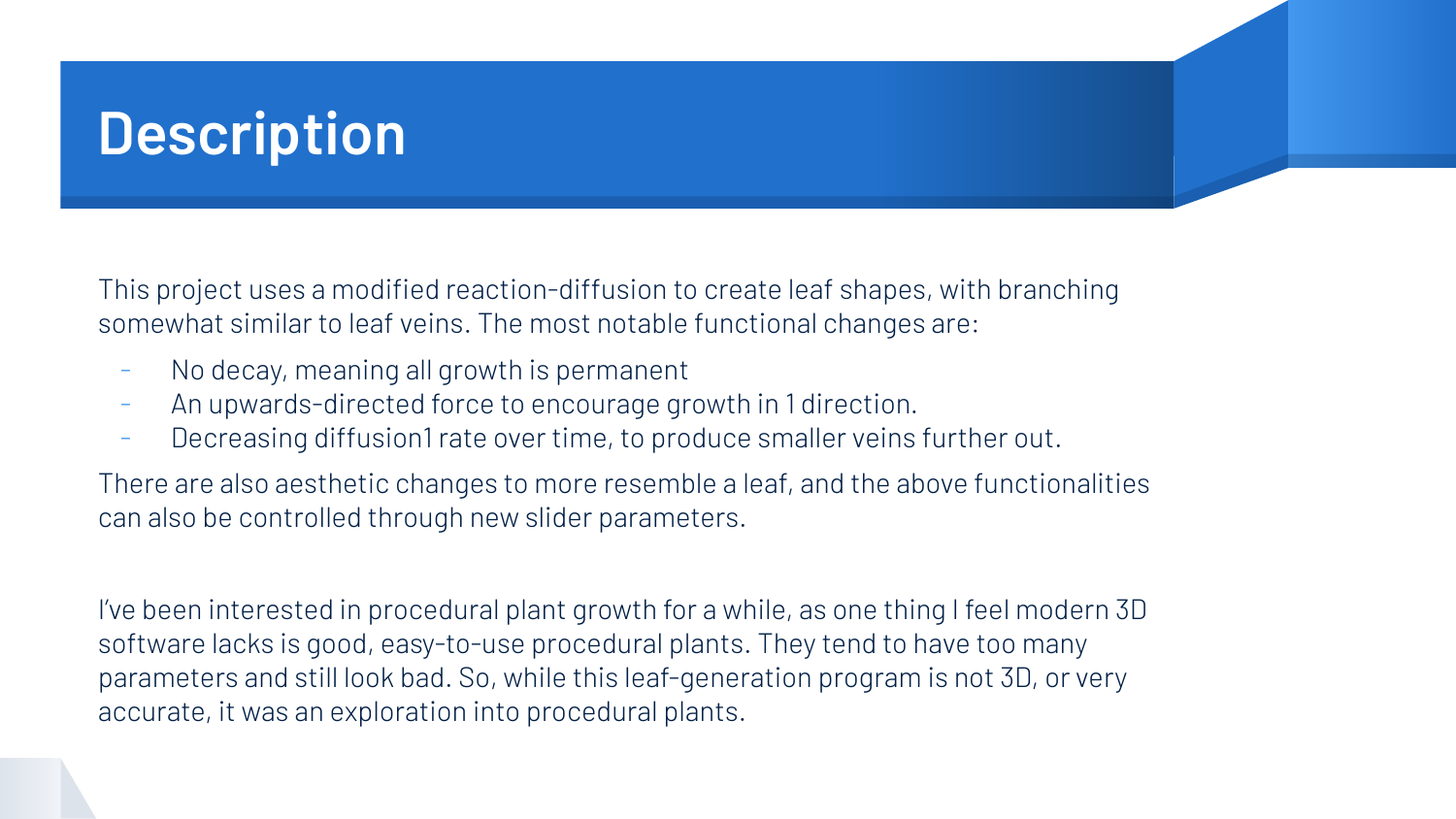

# Description
This project uses a modified reaction-diffusion to create leaf shapes, with branching somewhat similar to leaf veins. The most notable functional changes are:
No decay, meaning all growth is permanent
An upwards-directed force to encourage growth in 1 direction.
Decreasing diffusion1 rate over time, to produce smaller veins further out.
There are also aesthetic changes to more resemble a leaf, and the above functionalities can also be controlled through new slider parameters.

I’ve been interested in procedural plant growth for a while, as one thing I feel modern 3D software lacks is good, easy-to-use procedural plants. They tend to have too many parameters and still look bad. So, while this leaf-generation program is not 3D, or very accurate, it was an exploration into procedural plants.